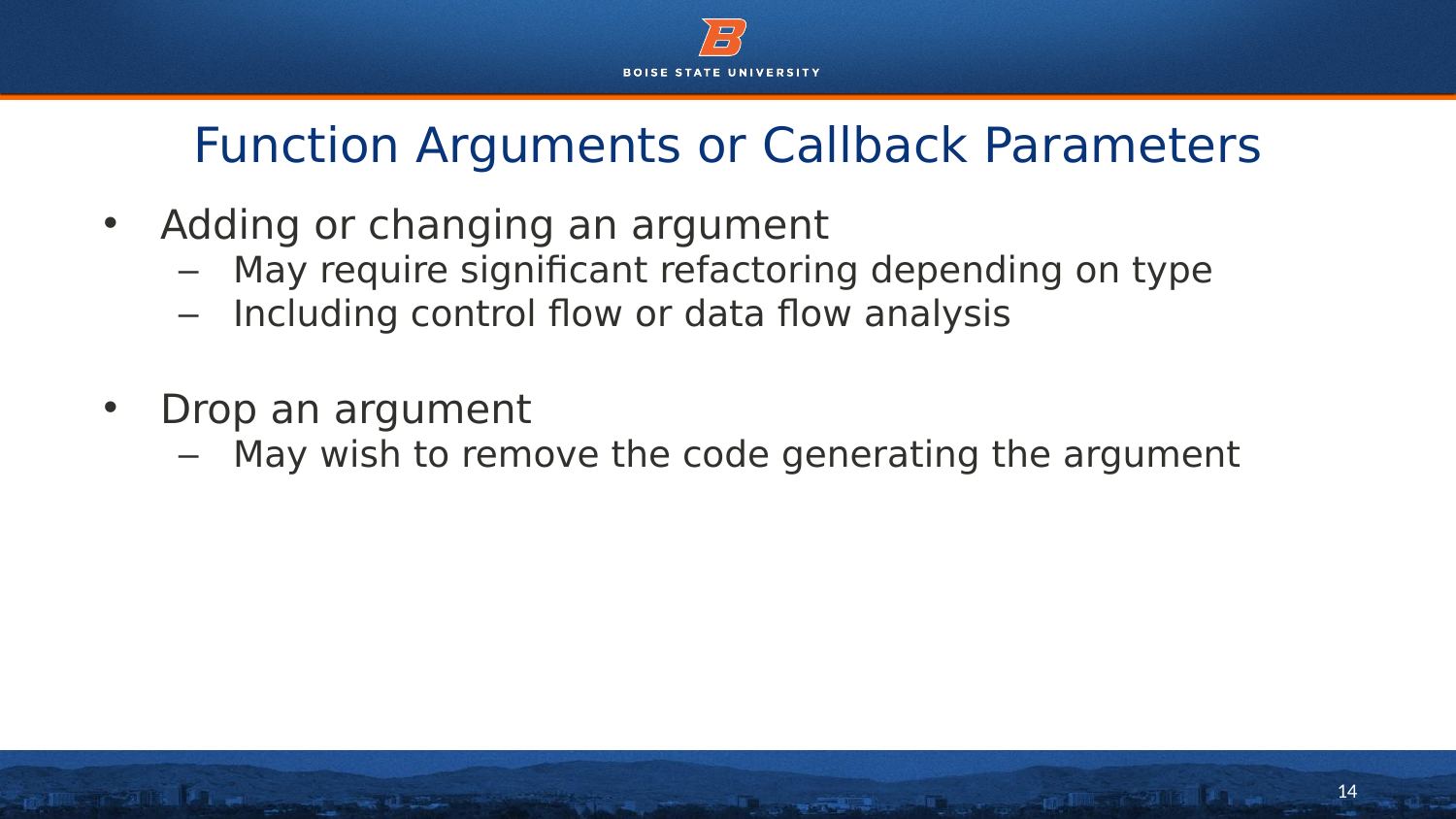

# Function Arguments or Callback Parameters
Adding or changing an argument
May require significant refactoring depending on type
Including control flow or data flow analysis

Drop an argument
May wish to remove the code generating the argument